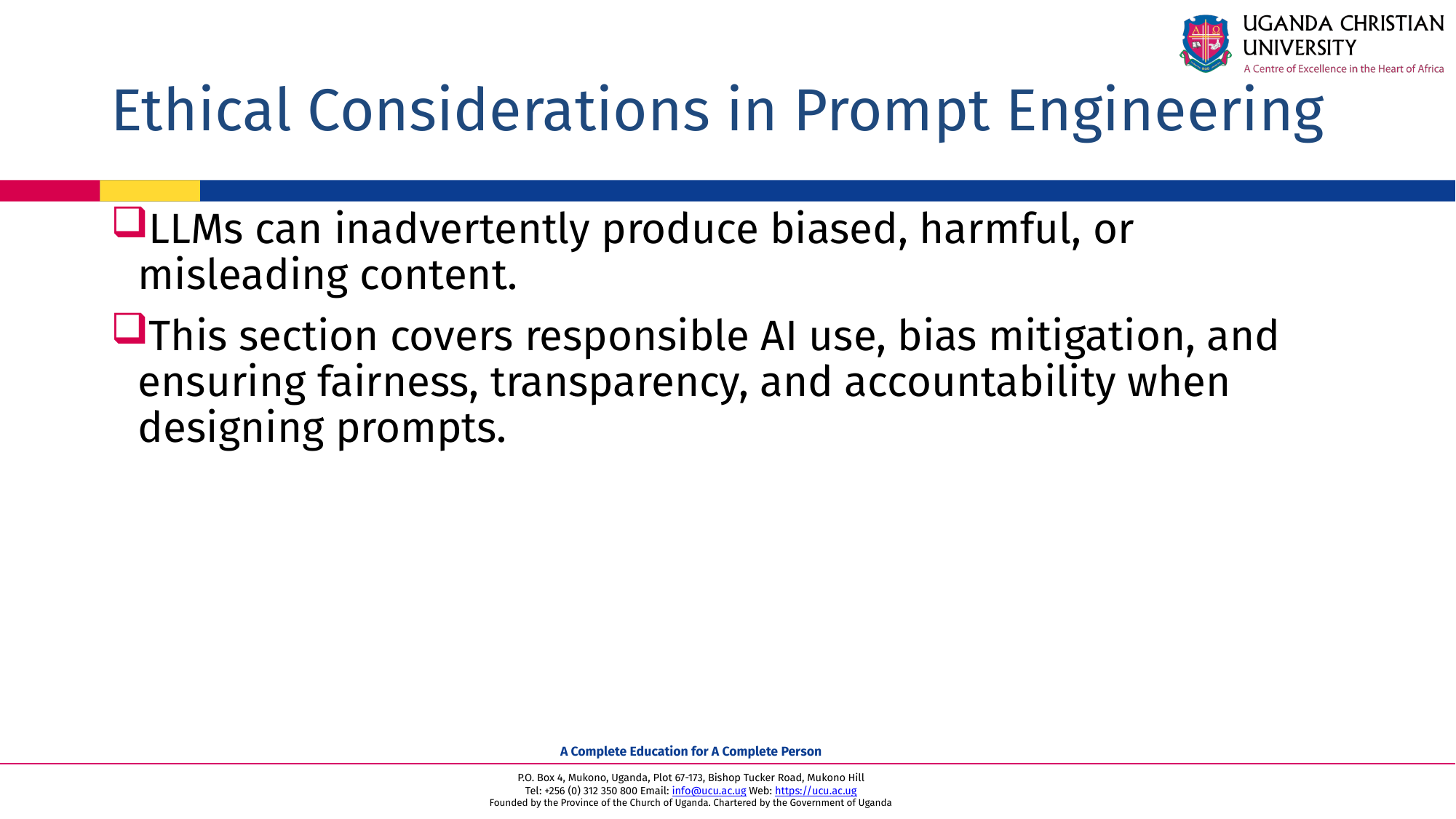

# Ethical Considerations in Prompt Engineering
LLMs can inadvertently produce biased, harmful, or misleading content.
This section covers responsible AI use, bias mitigation, and ensuring fairness, transparency, and accountability when designing prompts.